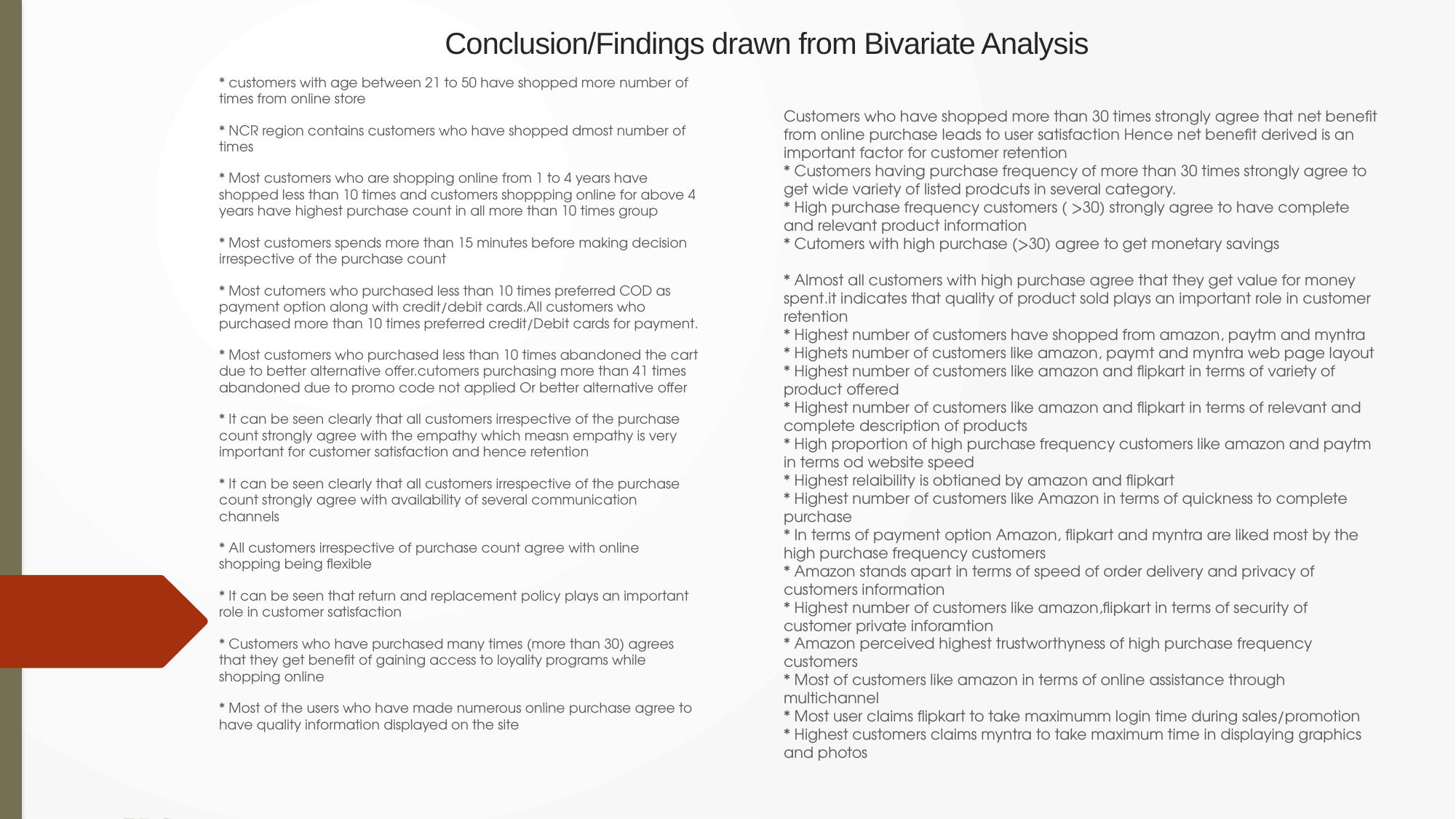

Conclusion/Findings drawn from Bivariate Analysis
* customers with age between 21 to 50 have shopped more number of times from online store
* NCR region contains customers who have shopped dmost number of times
* Most customers who are shopping online from 1 to 4 years have shopped less than 10 times and customers shoppping online for above 4 years have highest purchase count in all more than 10 times group
* Most customers spends more than 15 minutes before making decision irrespective of the purchase count
* Most cutomers who purchased less than 10 times preferred COD as payment option along with credit/debit cards.All customers who purchased more than 10 times preferred credit/Debit cards for payment.
* Most customers who purchased less than 10 times abandoned the cart due to better alternative offer.cutomers purchasing more than 41 times abandoned due to promo code not applied Or better alternative offer
* It can be seen clearly that all customers irrespective of the purchase count strongly agree with the empathy which measn empathy is very important for customer satisfaction and hence retention
* It can be seen clearly that all customers irrespective of the purchase count strongly agree with availability of several communication channels
* All customers irrespective of purchase count agree with online shopping being flexible
* It can be seen that return and replacement policy plays an important role in customer satisfaction
* Customers who have purchased many times (more than 30) agrees that they get benefit of gaining access to loyality programs while shopping online
* Most of the users who have made numerous online purchase agree to have quality information displayed on the site

Customers who have shopped more than 30 times strongly agree that net benefit from online purchase leads to user satisfaction Hence net benefit derived is an important factor for customer retention
* Customers having purchase frequency of more than 30 times strongly agree to get wide variety of listed prodcuts in several category.
* High purchase frequency customers ( >30) strongly agree to have complete and relevant product information
* Cutomers with high purchase (>30) agree to get monetary savings

* Almost all customers with high purchase agree that they get value for money spent.it indicates that quality of product sold plays an important role in customer retention
* Highest number of customers have shopped from amazon, paytm and myntra
* Highets number of customers like amazon, paymt and myntra web page layout
* Highest number of customers like amazon and flipkart in terms of variety of product offered
* Highest number of customers like amazon and flipkart in terms of relevant and complete description of products
* High proportion of high purchase frequency customers like amazon and paytm in terms od website speed
* Highest relaibility is obtianed by amazon and flipkart
* Highest number of customers like Amazon in terms of quickness to complete purchase
* In terms of payment option Amazon, flipkart and myntra are liked most by the high purchase frequency customers
* Amazon stands apart in terms of speed of order delivery and privacy of customers information
* Highest number of customers like amazon,flipkart in terms of security of customer private inforamtion
* Amazon perceived highest trustworthyness of high purchase frequency customers
* Most of customers like amazon in terms of online assistance through multichannel
* Most user claims flipkart to take maximumm login time during sales/promotion
* Highest customers claims myntra to take maximum time in displaying graphics and photos